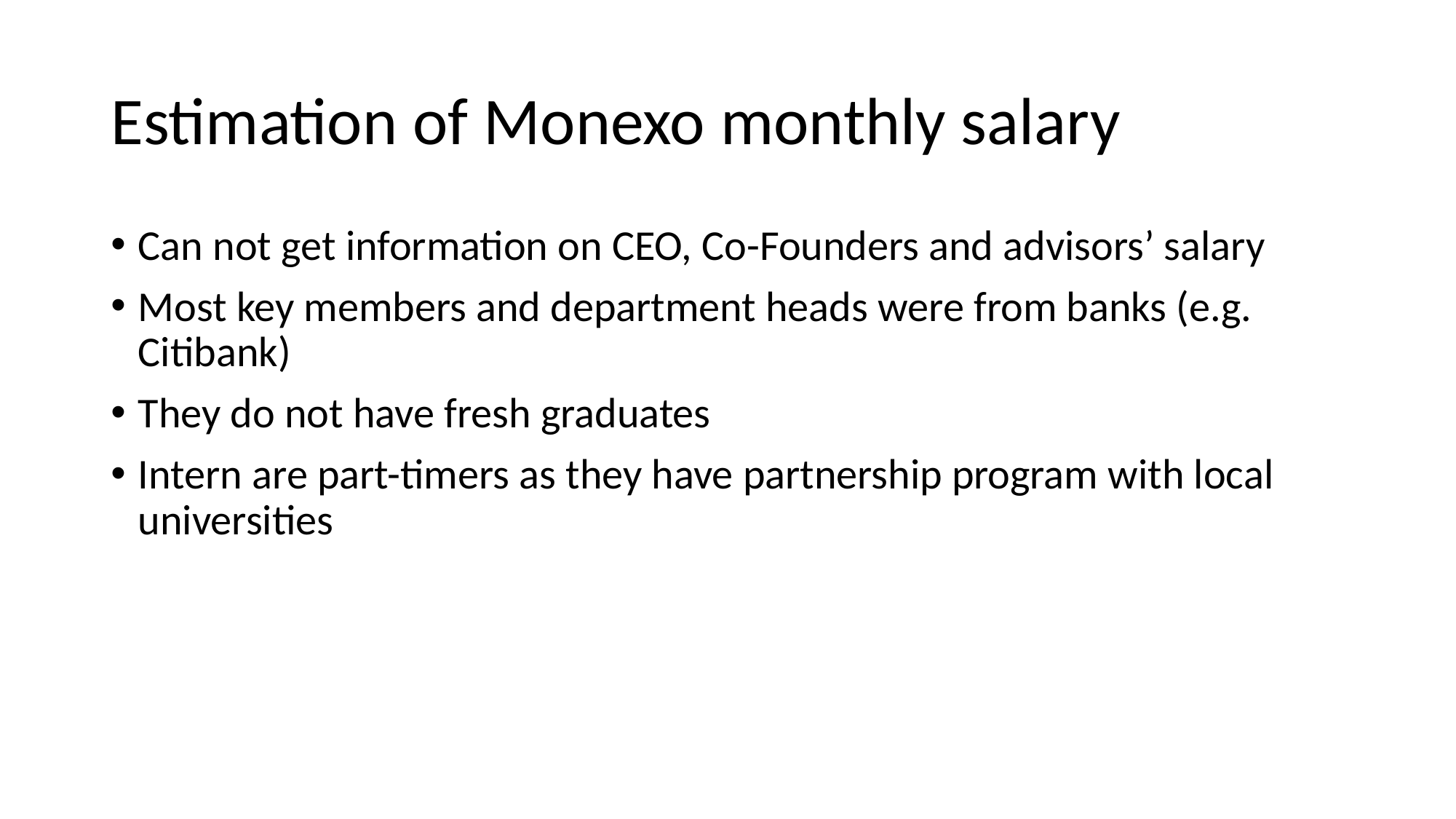

# Estimation of Monexo monthly salary
Can not get information on CEO, Co-Founders and advisors’ salary
Most key members and department heads were from banks (e.g. Citibank)
They do not have fresh graduates
Intern are part-timers as they have partnership program with local universities